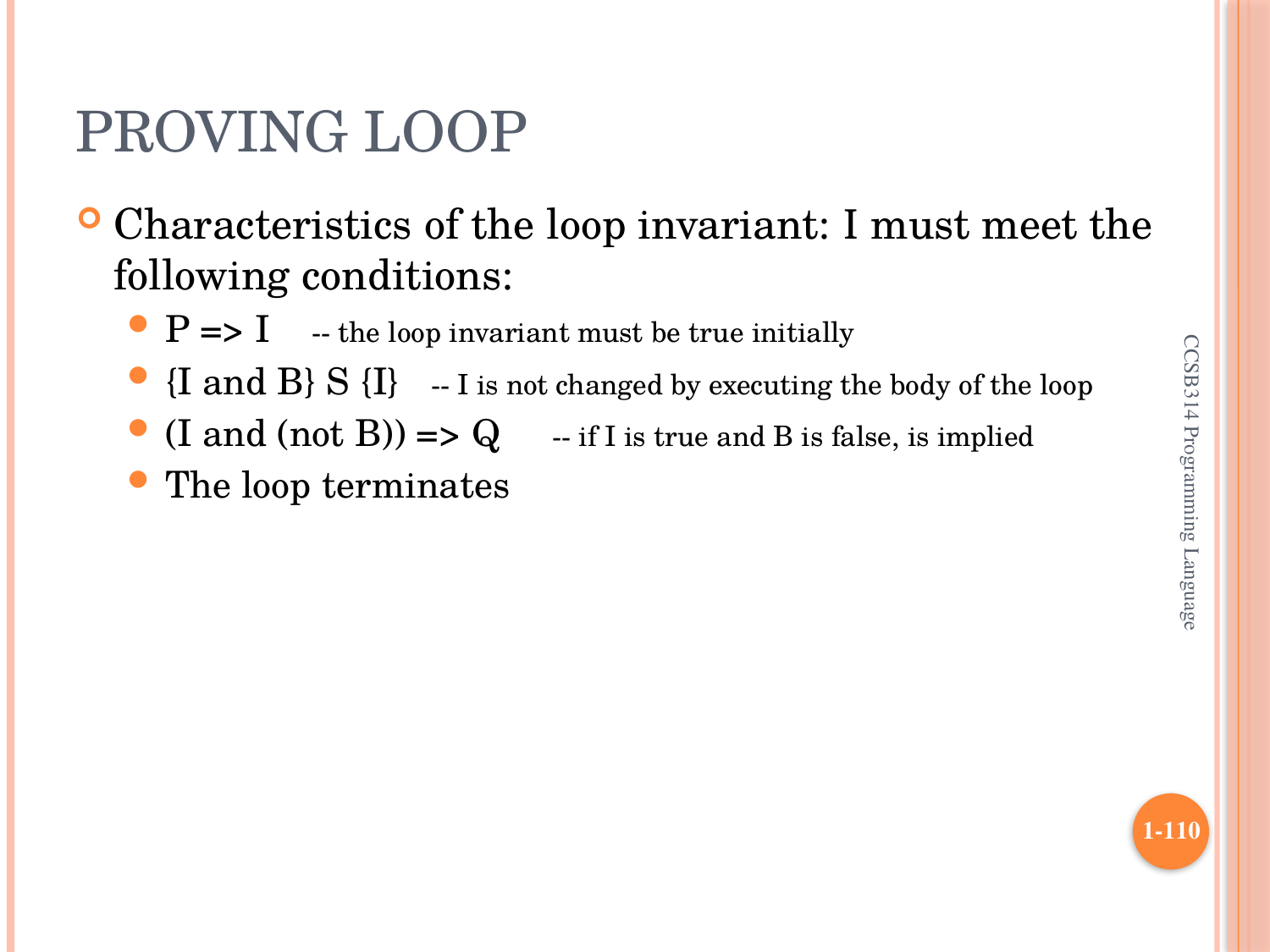

# Proving Loop
Characteristics of the loop invariant: I must meet the following conditions:
P => I    -- the loop invariant must be true initially
{I and B} S {I}   -- I is not changed by executing the body of the loop
(I and (not B)) => Q     -- if I is true and B is false, is implied
The loop terminates
CCSB314 Programming Language
1-110